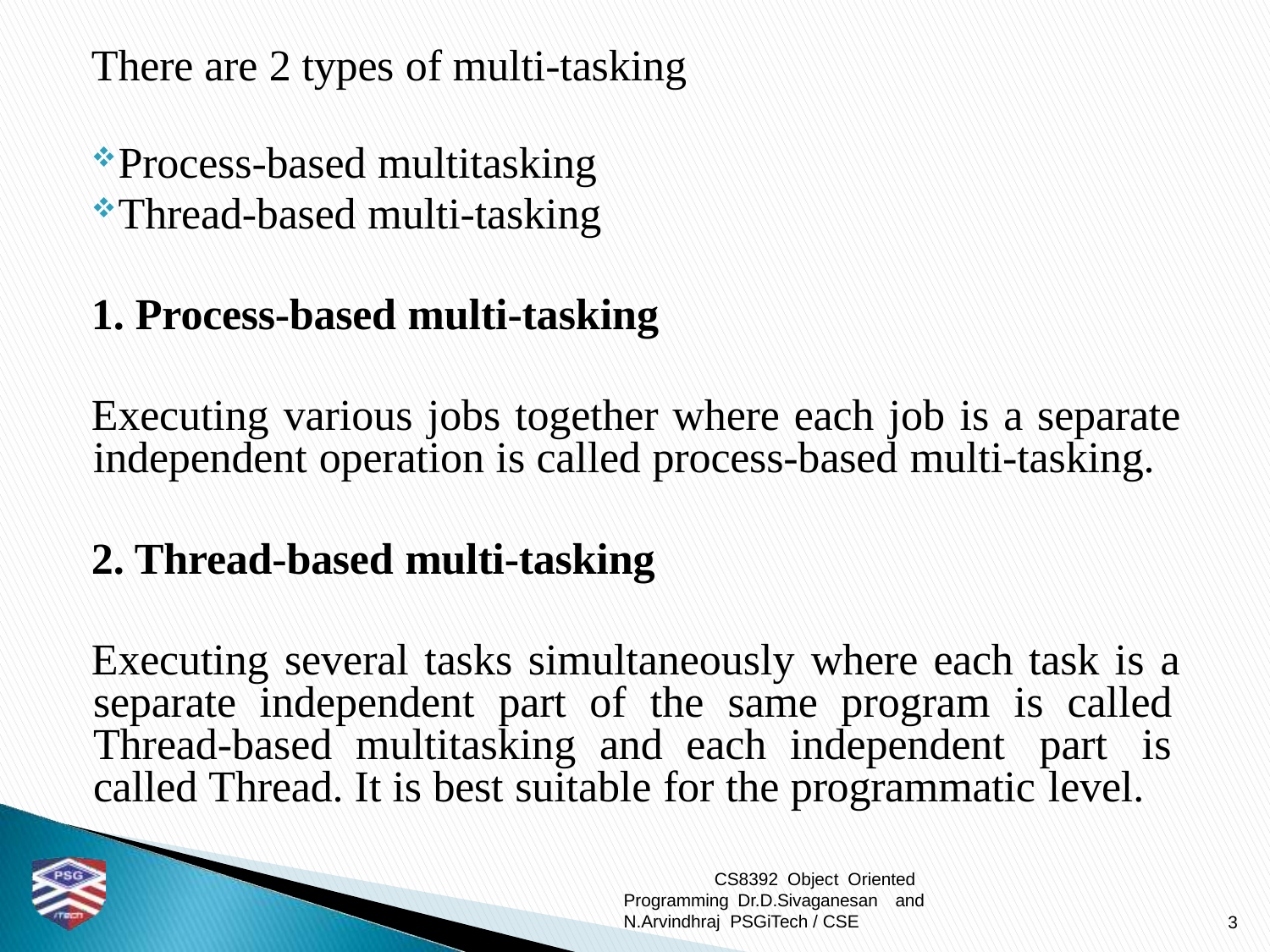

# There are 2 types of multi-tasking
Process-based multitasking
Thread-based multi-tasking

Process-based multi-tasking

Executing various jobs together where each job is a separate  independent operation is called process-based multi-tasking.

Thread-based multi-tasking

Executing several tasks simultaneously where each task is a  separate independent part of the same program is called  Thread-based multitasking and each independent part is  called Thread. It is best suitable for the programmatic level.
CS8392 Object Oriented  Programming Dr.D.Sivaganesan  and N.Arvindhraj PSGiTech / CSE
3